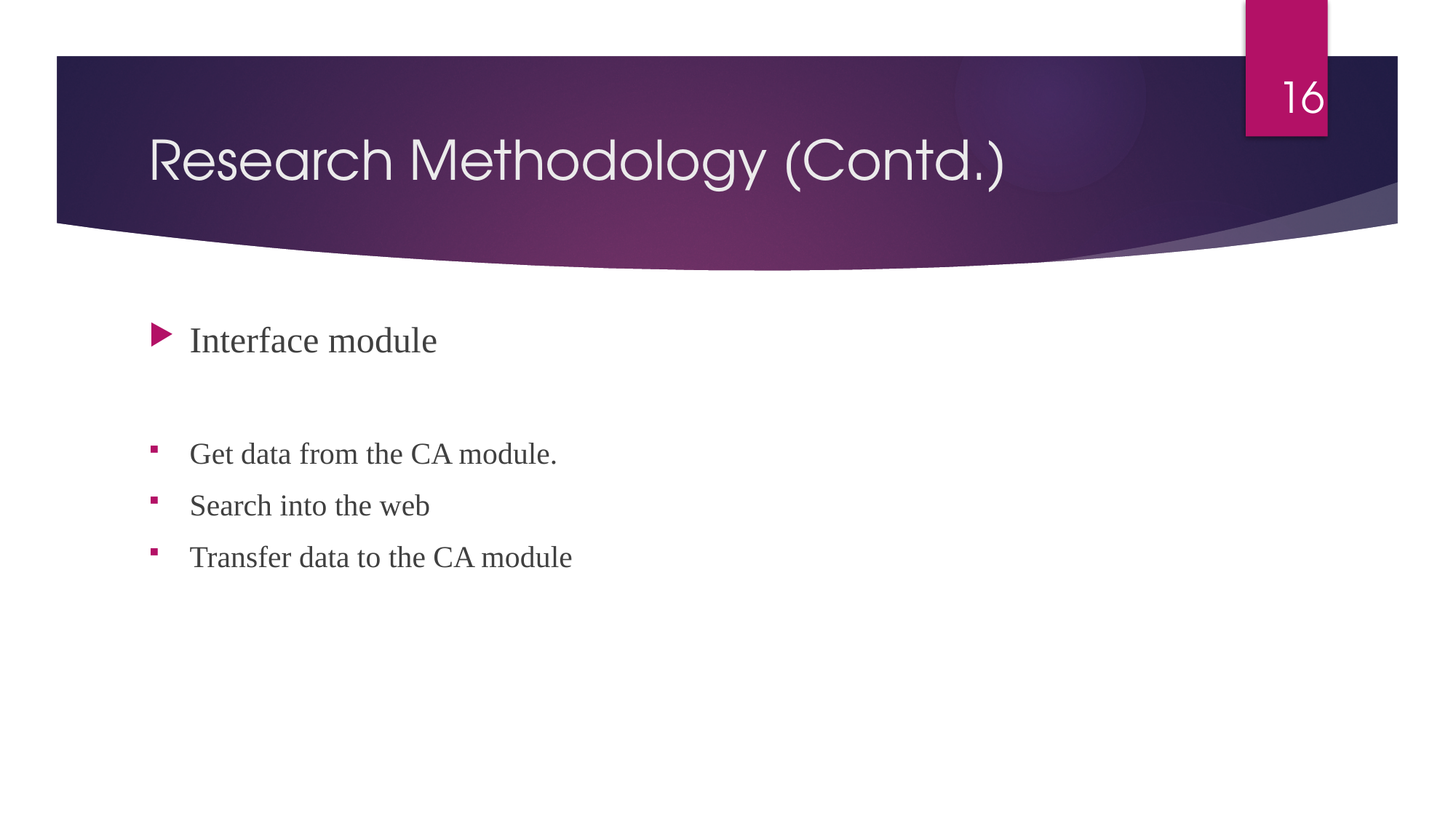

16
# Research Methodology (Contd.)
Interface module

Get data from the CA module.
Search into the web
Transfer data to the CA module